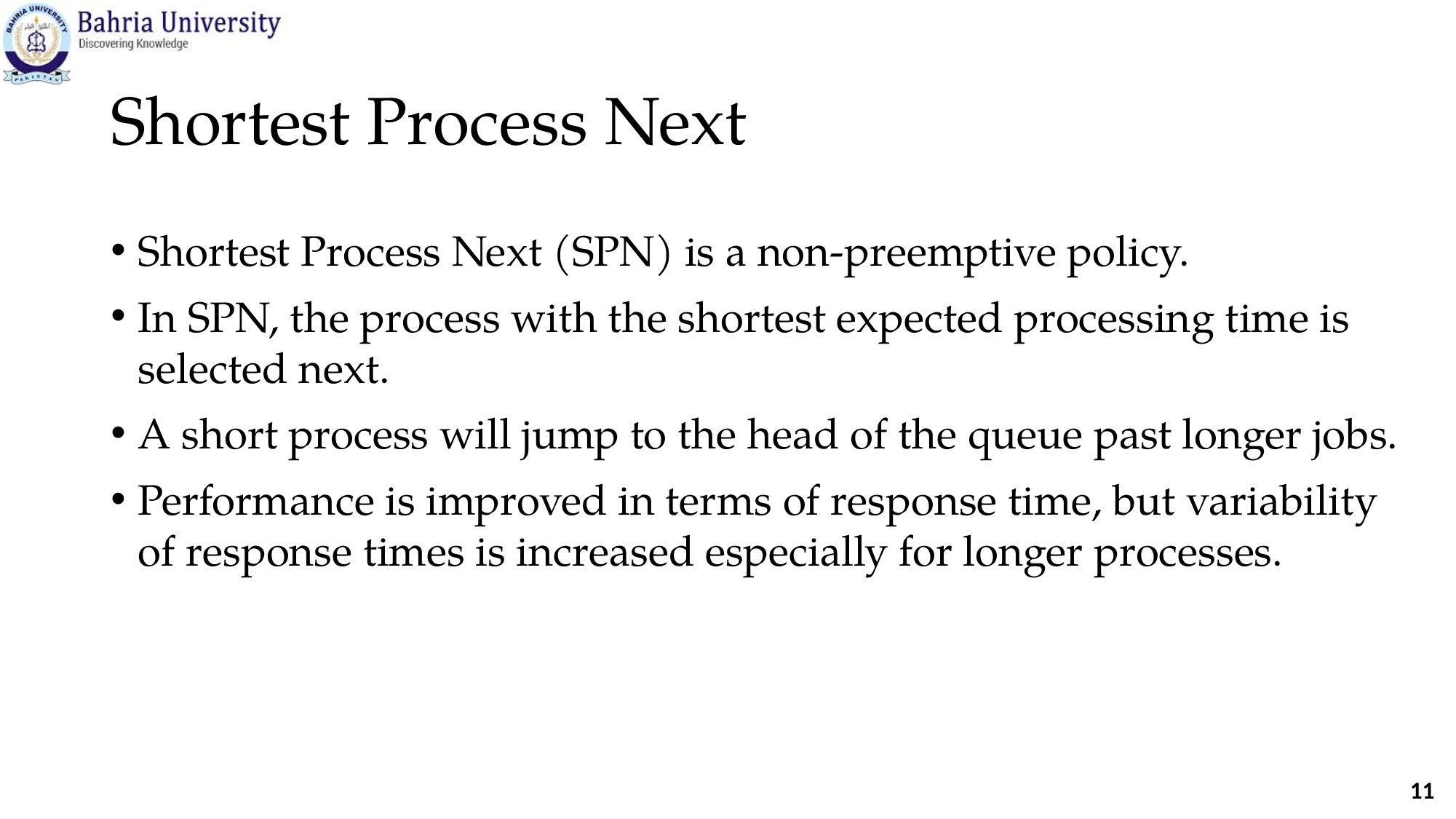

# Shortest Process Next
Shortest Process Next (SPN) is a non-preemptive policy.
In SPN, the process with the shortest expected processing time is selected next.
A short process will jump to the head of the queue past longer jobs.
Performance is improved in terms of response time, but variability of response times is increased especially for longer processes.
11